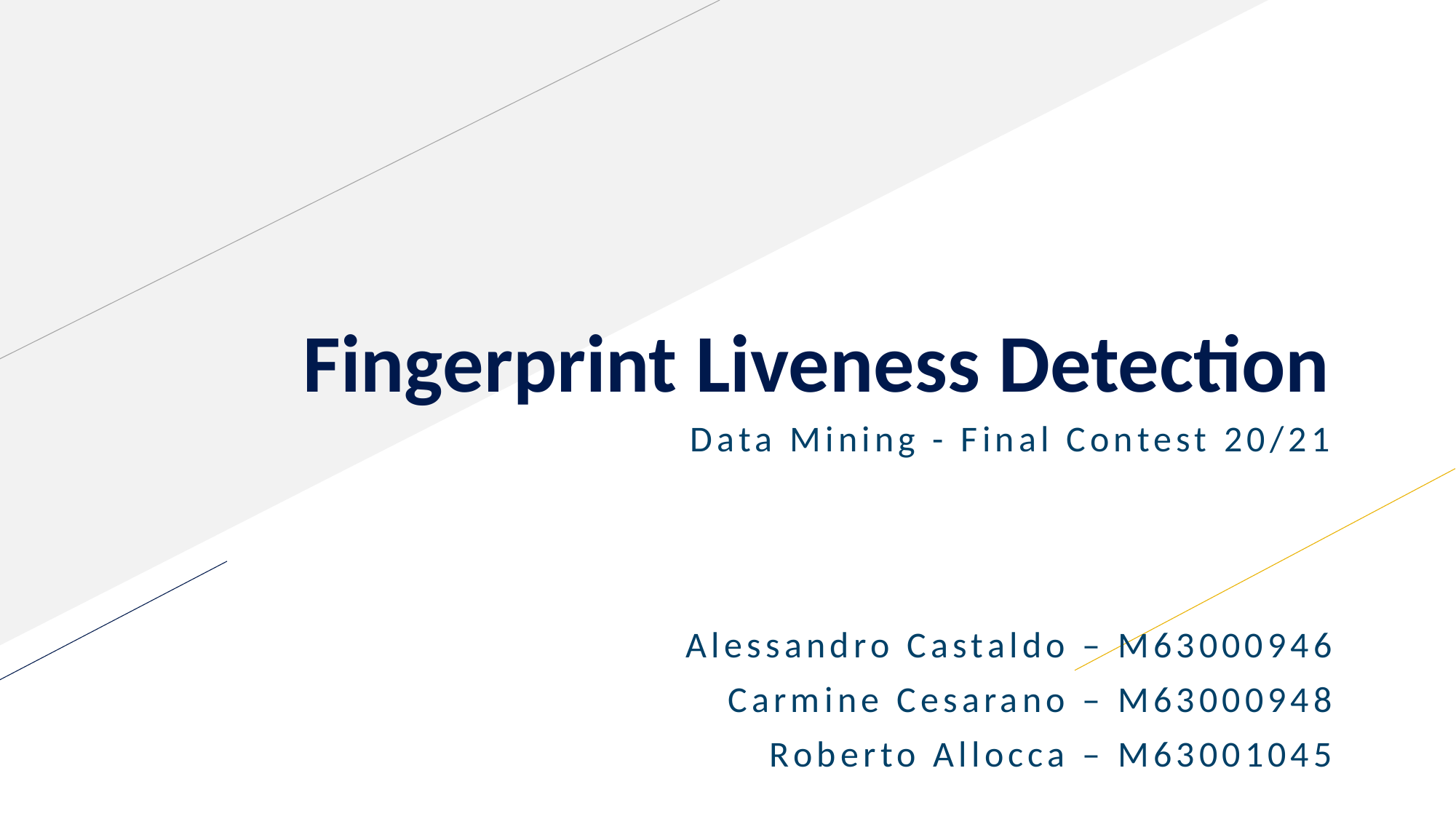

# Fingerprint Liveness Detection
Data Mining - Final Contest 20/21
Alessandro Castaldo – M63000946
Carmine Cesarano – M63000948
Roberto Allocca – M63001045